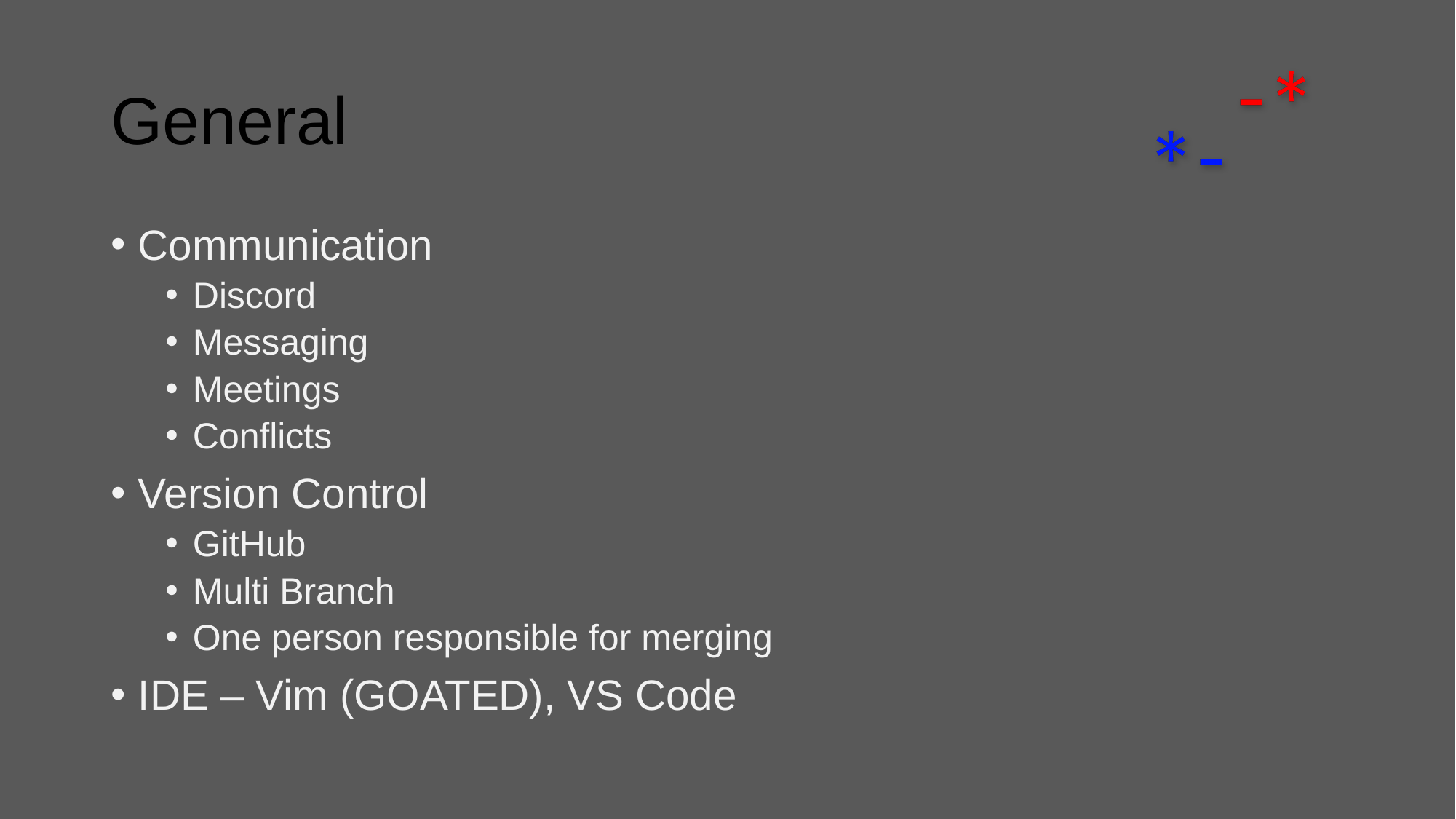

# General
Communication
Discord
Messaging
Meetings
Conflicts
Version Control
GitHub
Multi Branch
One person responsible for merging
IDE – Vim (GOATED), VS Code